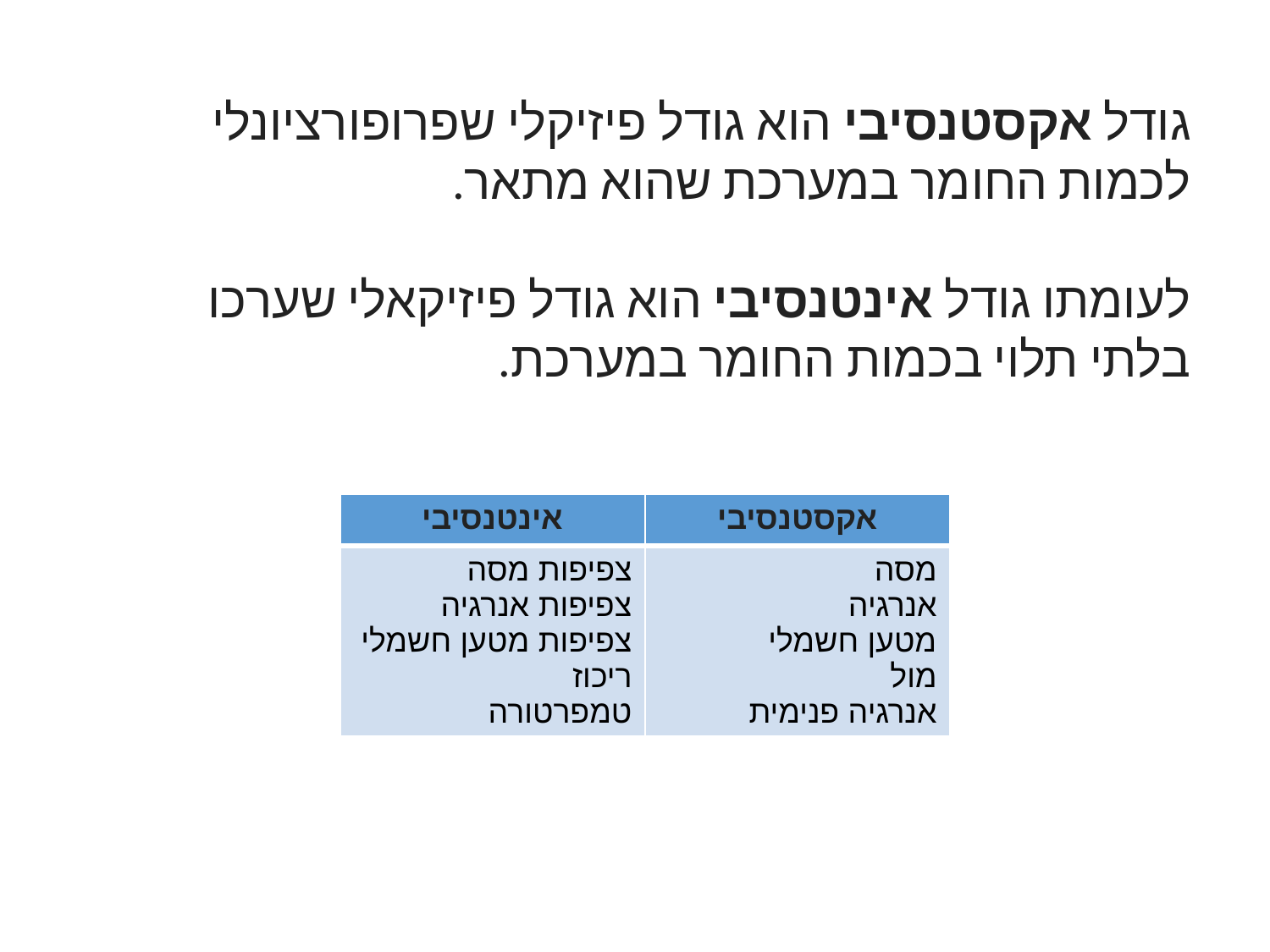

גודל אקסטנסיבי הוא גודל פיזיקלי שפרופורציונלי לכמות החומר במערכת שהוא מתאר.

לעומתו גודל אינטנסיבי הוא גודל פיזיקאלי שערכו בלתי תלוי בכמות החומר במערכת.
| אינטנסיבי | אקסטנסיבי |
| --- | --- |
| צפיפות מסה צפיפות אנרגיה צפיפות מטען חשמלי ריכוז טמפרטורה | מסה אנרגיה מטען חשמלי מול אנרגיה פנימית |